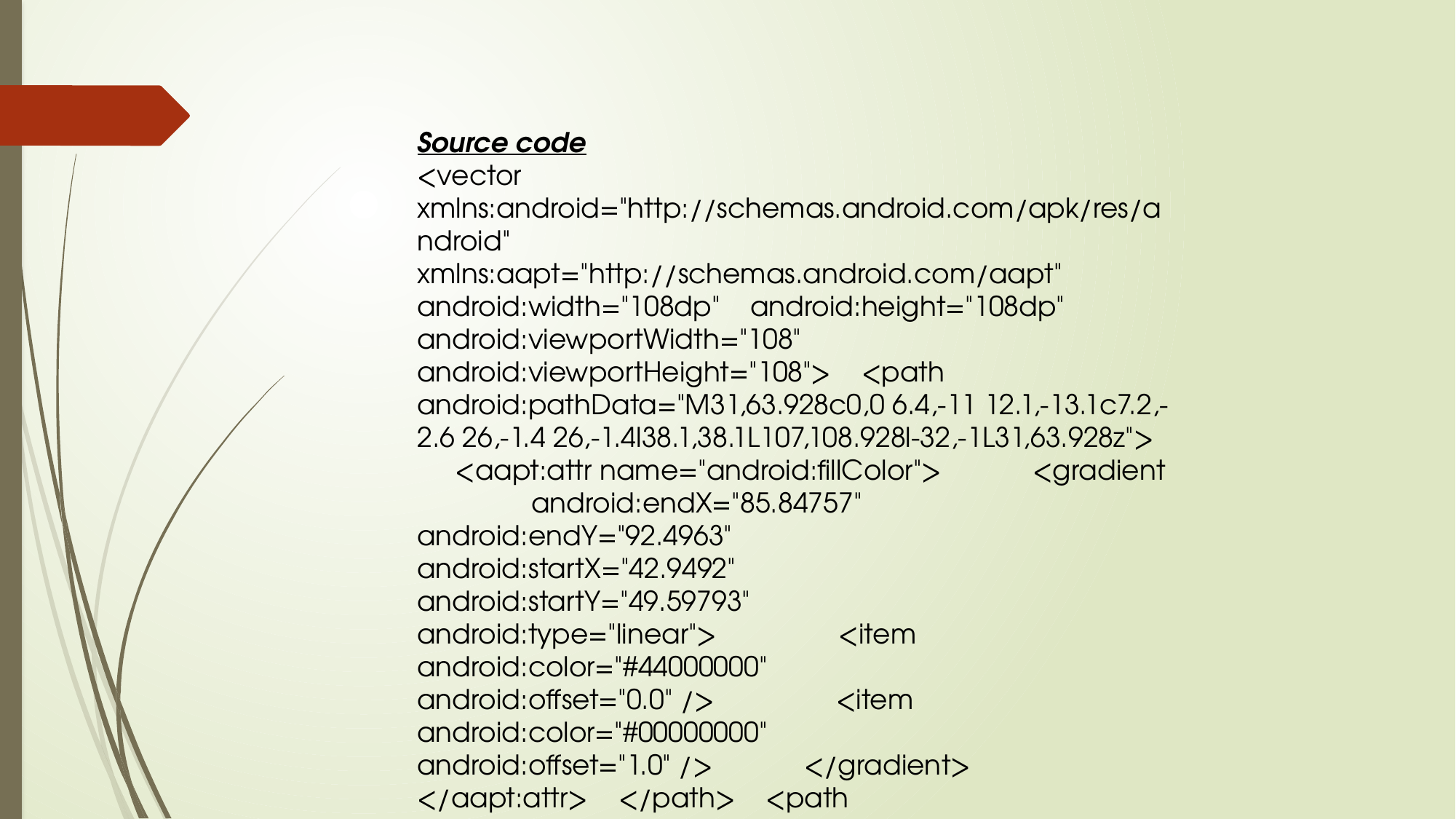

Source code
<vector xmlns:android="http://schemas.android.com/apk/res/android"    xmlns:aapt="http://schemas.android.com/aapt"    android:width="108dp"    android:height="108dp"    android:viewportWidth="108"    android:viewportHeight="108">    <path android:pathData="M31,63.928c0,0 6.4,-11 12.1,-13.1c7.2,-2.6 26,-1.4 26,-1.4l38.1,38.1L107,108.928l-32,-1L31,63.928z">        <aapt:attr name="android:fillColor">            <gradient                android:endX="85.84757"                android:endY="92.4963"                android:startX="42.9492"                android:startY="49.59793"                android:type="linear">                <item                    android:color="#44000000"                    android:offset="0.0" />                <item                    android:color="#00000000"                    android:offset="1.0" />            </gradient>        </aapt:attr>    </path>    <path        android:fillColor="#FFFFFF"        android:fillType="nonZero"